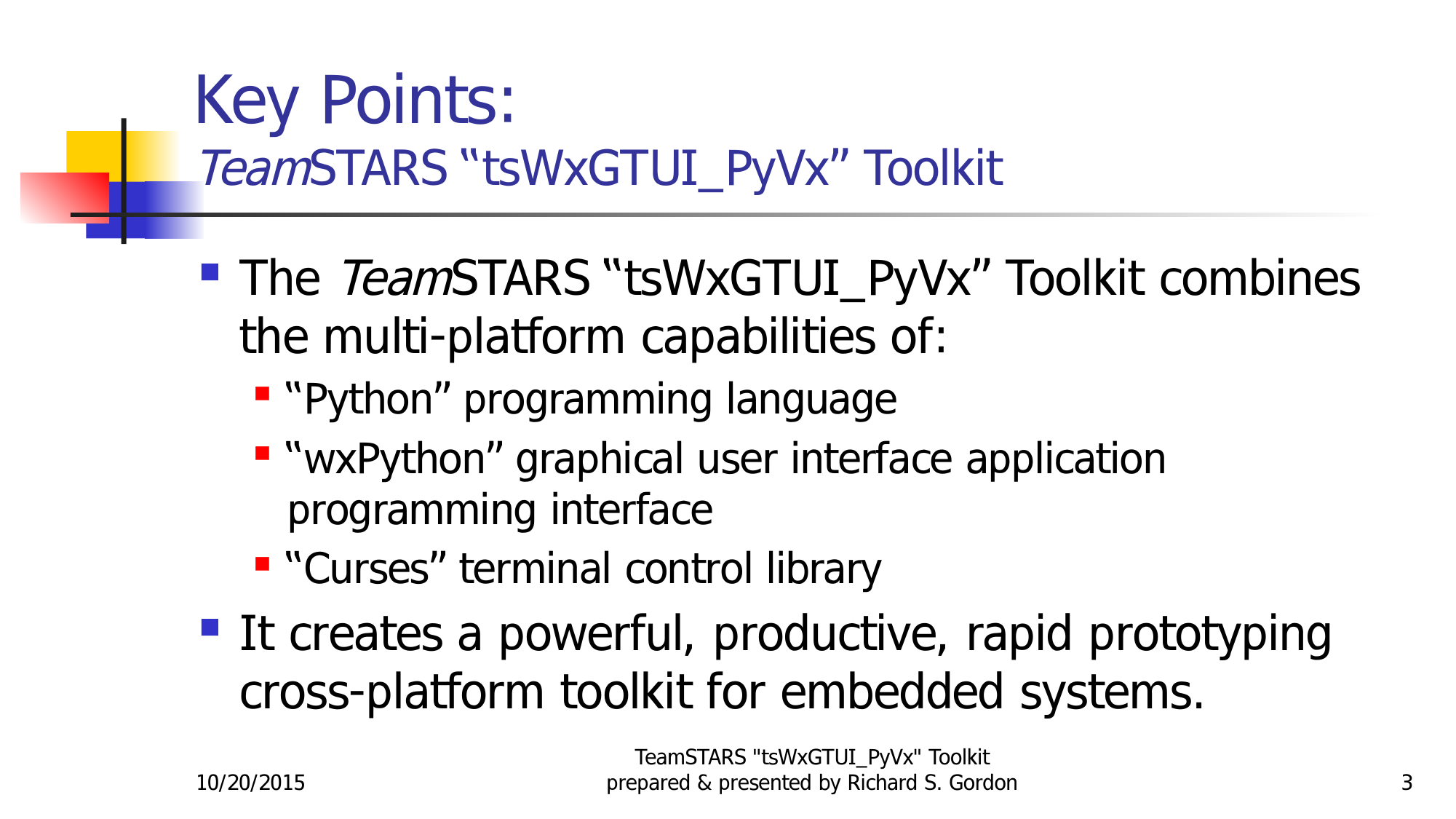

# Key Points: TeamSTARS “tsWxGTUI_PyVx” Toolkit
The TeamSTARS “tsWxGTUI_PyVx” Toolkit combines the multi-platform capabilities of:
“Python” programming language
“wxPython” graphical user interface application programming interface
“Curses” terminal control library
It creates a powerful, productive, rapid prototyping cross-platform toolkit for embedded systems.

10/20/2015
TeamSTARS "tsWxGTUI_PyVx" Toolkit prepared & presented by Richard S. Gordon
3